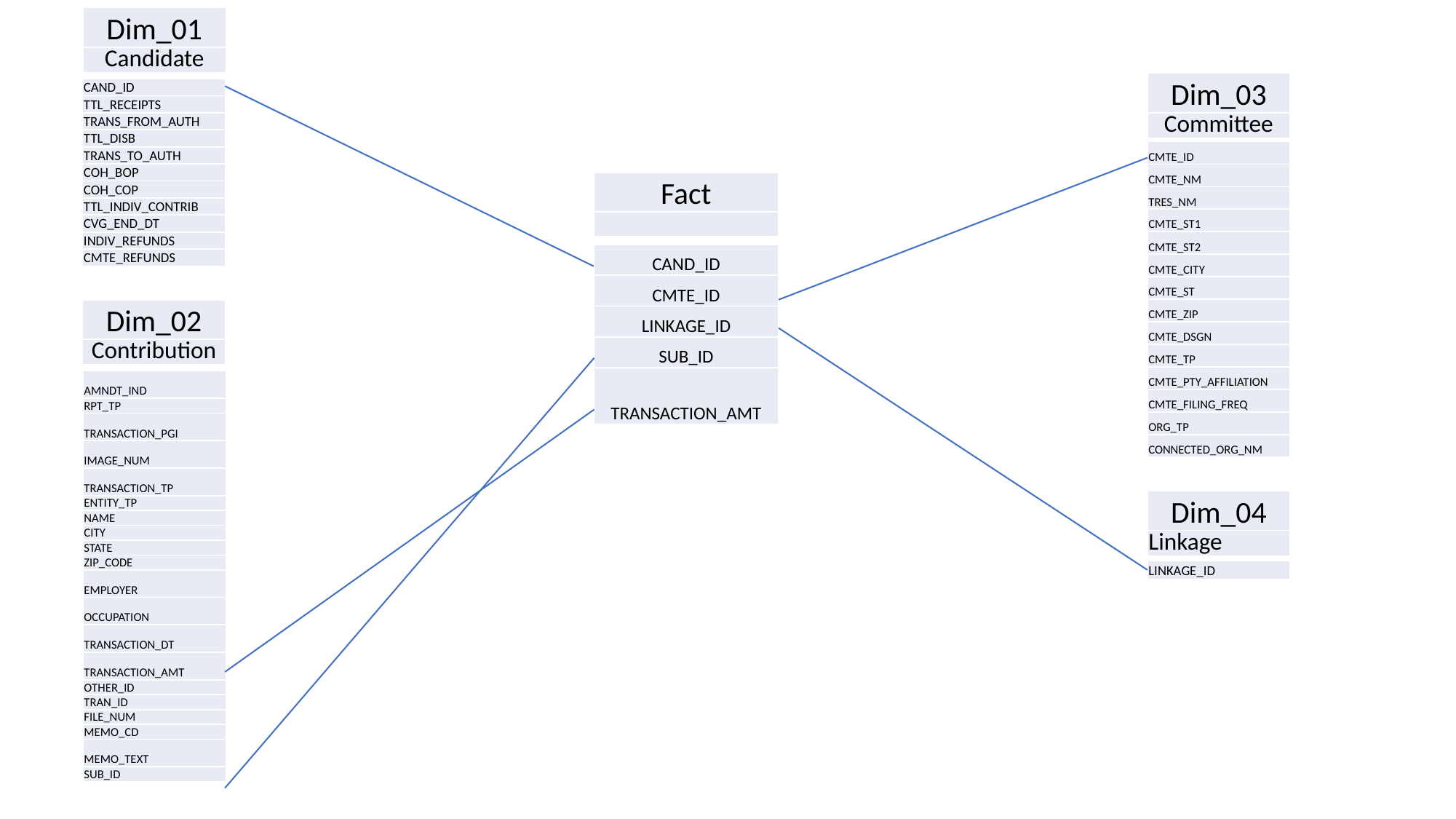

| Dim\_01 |
| --- |
| Candidate |
| Dim\_03 |
| --- |
| Committee |
| CAND\_ID |
| --- |
| TTL\_RECEIPTS |
| TRANS\_FROM\_AUTH |
| TTL\_DISB |
| TRANS\_TO\_AUTH |
| COH\_BOP |
| COH\_COP |
| TTL\_INDIV\_CONTRIB |
| CVG\_END\_DT |
| INDIV\_REFUNDS |
| CMTE\_REFUNDS |
| CMTE\_ID |
| --- |
| CMTE\_NM |
| TRES\_NM |
| CMTE\_ST1 |
| CMTE\_ST2 |
| CMTE\_CITY |
| CMTE\_ST |
| CMTE\_ZIP |
| CMTE\_DSGN |
| CMTE\_TP |
| CMTE\_PTY\_AFFILIATION |
| CMTE\_FILING\_FREQ |
| ORG\_TP |
| CONNECTED\_ORG\_NM |
| Fact |
| --- |
|  |
| CAND\_ID |
| --- |
| CMTE\_ID |
| LINKAGE\_ID |
| SUB\_ID |
| TRANSACTION\_AMT |
| Dim\_02 |
| --- |
| Contribution |
| AMNDT\_IND |
| --- |
| RPT\_TP |
| TRANSACTION\_PGI |
| IMAGE\_NUM |
| TRANSACTION\_TP |
| ENTITY\_TP |
| NAME |
| CITY |
| STATE |
| ZIP\_CODE |
| EMPLOYER |
| OCCUPATION |
| TRANSACTION\_DT |
| TRANSACTION\_AMT |
| OTHER\_ID |
| TRAN\_ID |
| FILE\_NUM |
| MEMO\_CD |
| MEMO\_TEXT |
| SUB\_ID |
| Dim\_04 |
| --- |
| Linkage |
| LINKAGE\_ID |
| --- |